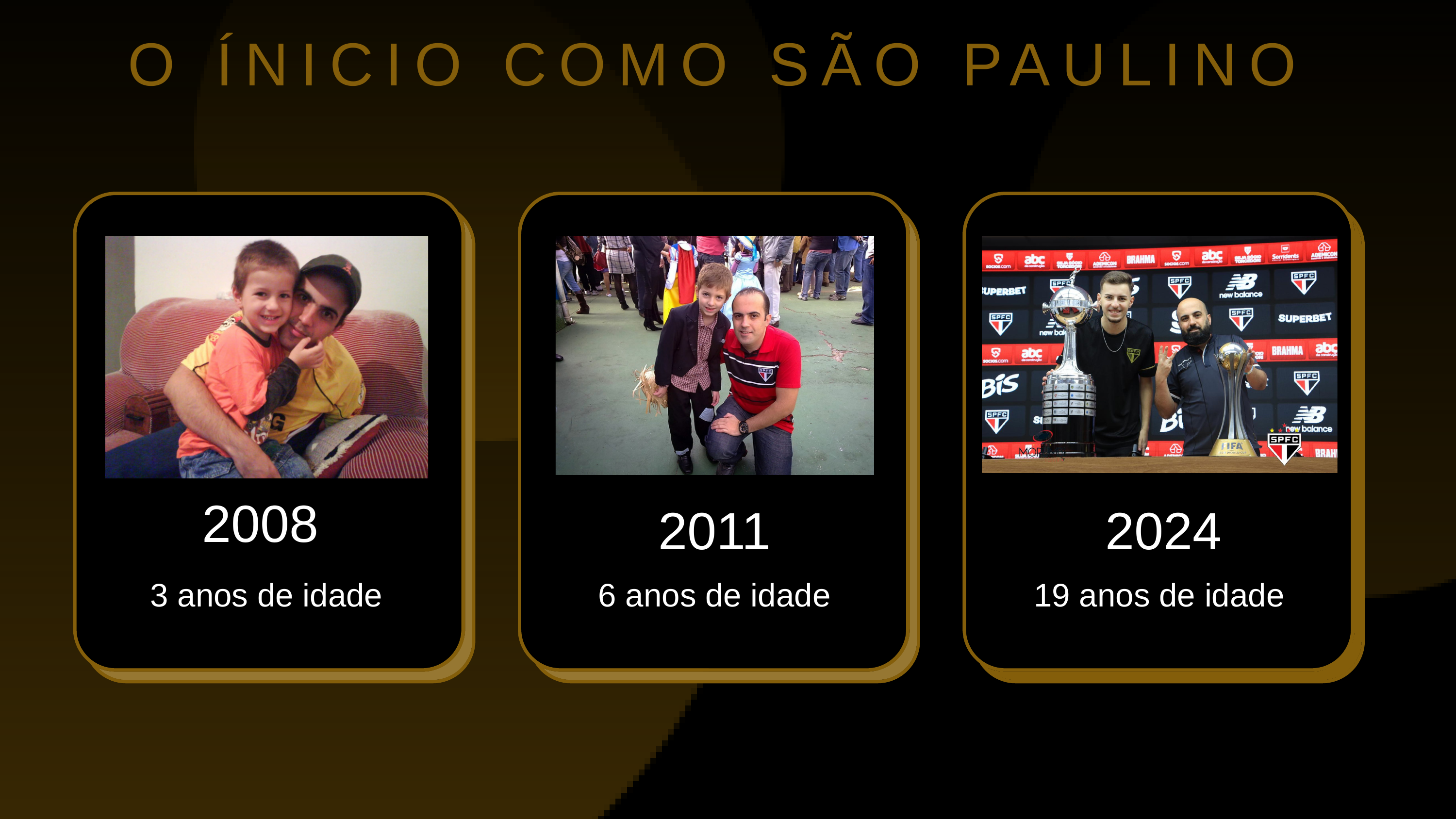

O ÍNICIO COMO SÃO PAULINO

2008
2011
2024
3 anos de idade
6 anos de idade
19 anos de idade